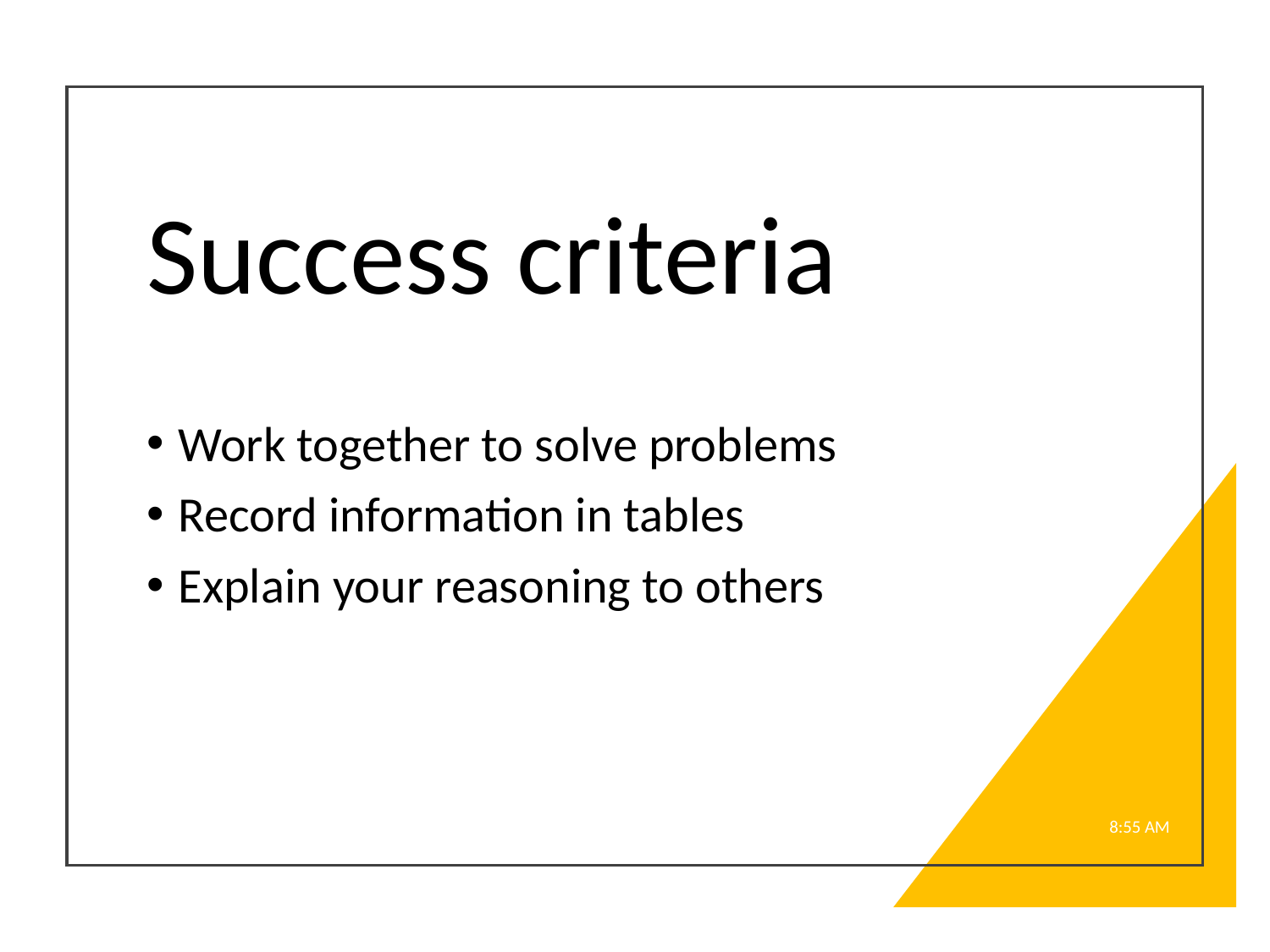

# Success criteria
Work together to solve problems
Record information in tables
Explain your reasoning to others

8:55 AM